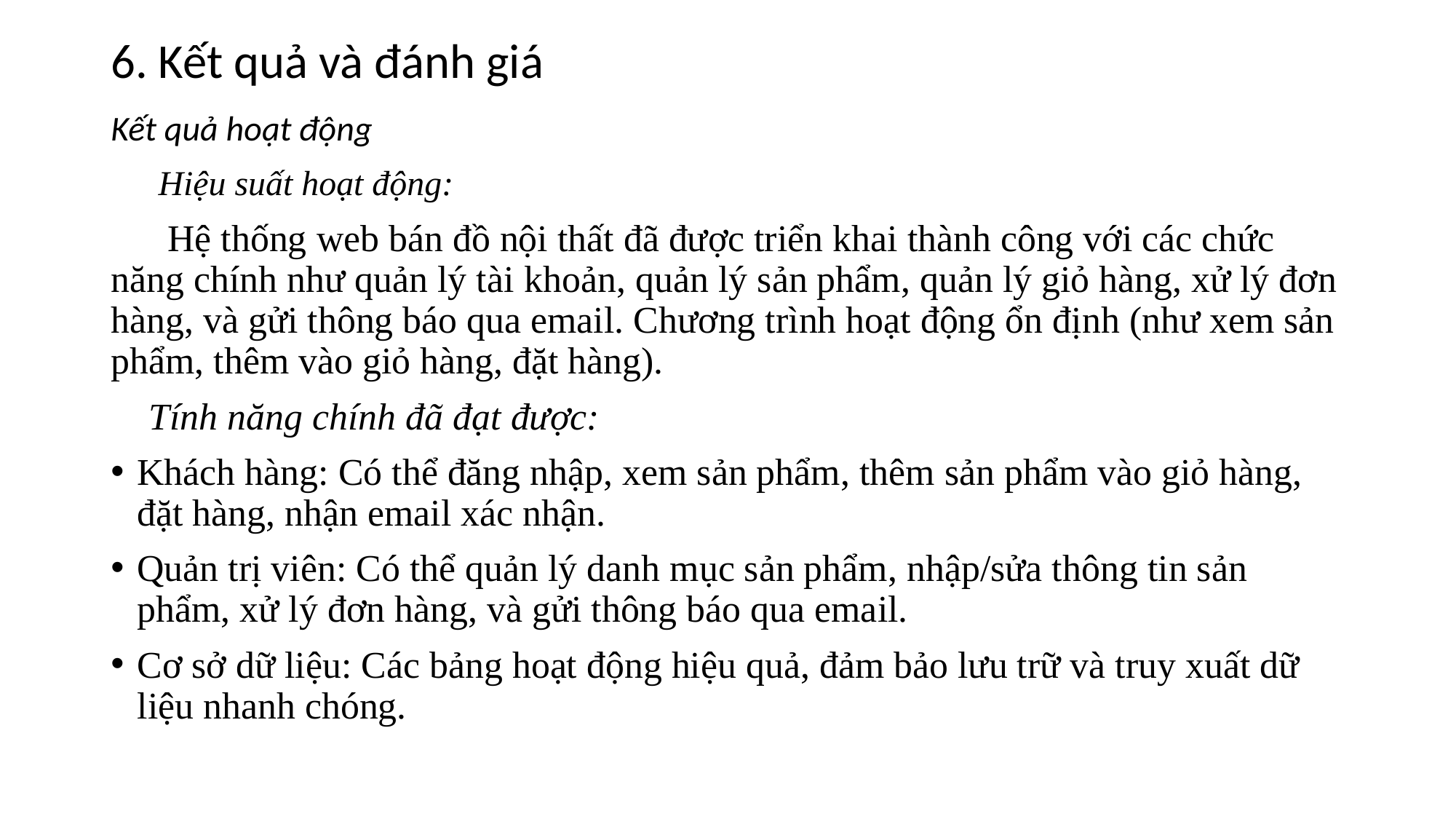

# 6. Kết quả và đánh giá
Kết quả hoạt động
     Hiệu suất hoạt động:
      Hệ thống web bán đồ nội thất đã được triển khai thành công với các chức năng chính như quản lý tài khoản, quản lý sản phẩm, quản lý giỏ hàng, xử lý đơn hàng, và gửi thông báo qua email. Chương trình hoạt động ổn định (như xem sản phẩm, thêm vào giỏ hàng, đặt hàng).
    Tính năng chính đã đạt được:
Khách hàng: Có thể đăng nhập, xem sản phẩm, thêm sản phẩm vào giỏ hàng, đặt hàng, nhận email xác nhận.
Quản trị viên: Có thể quản lý danh mục sản phẩm, nhập/sửa thông tin sản phẩm, xử lý đơn hàng, và gửi thông báo qua email.
Cơ sở dữ liệu: Các bảng hoạt động hiệu quả, đảm bảo lưu trữ và truy xuất dữ liệu nhanh chóng.